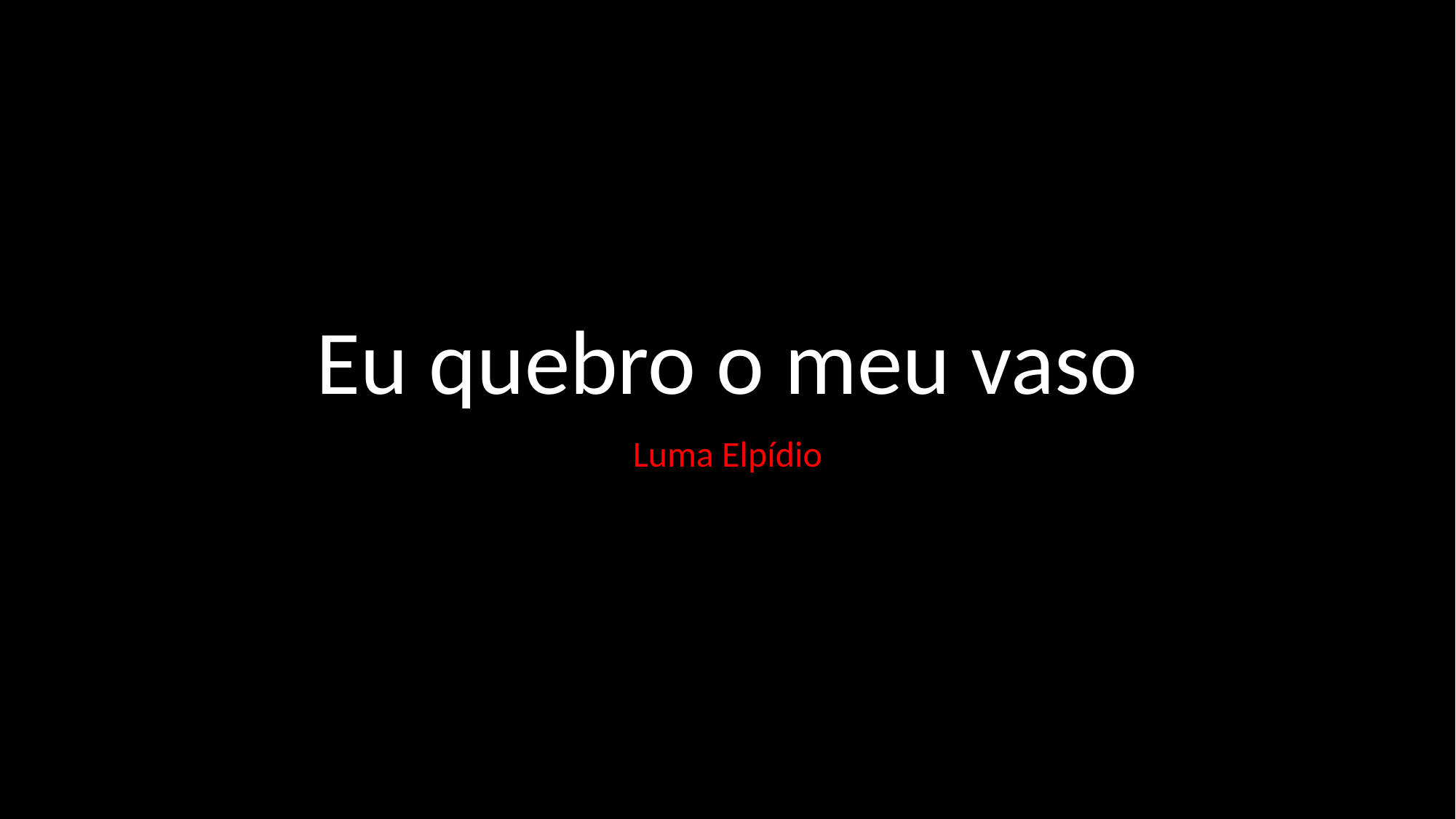

# Eu quebro o meu vaso
Luma Elpídio